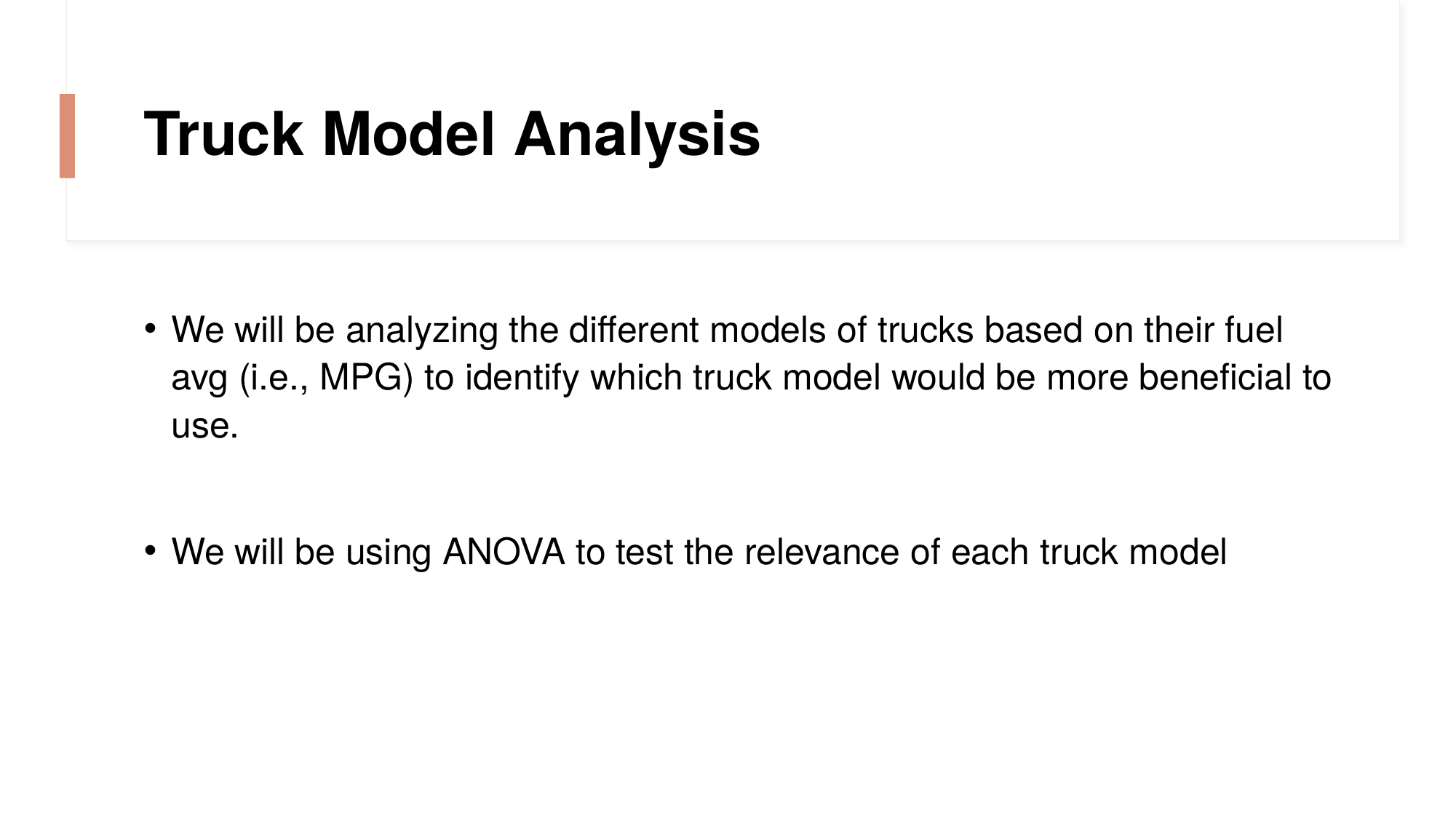

# Truck Model Analysis
We will be analyzing the different models of trucks based on their fuel avg (i.e., MPG) to identify which truck model would be more beneficial to use.

We will be using ANOVA to test the relevance of each truck model